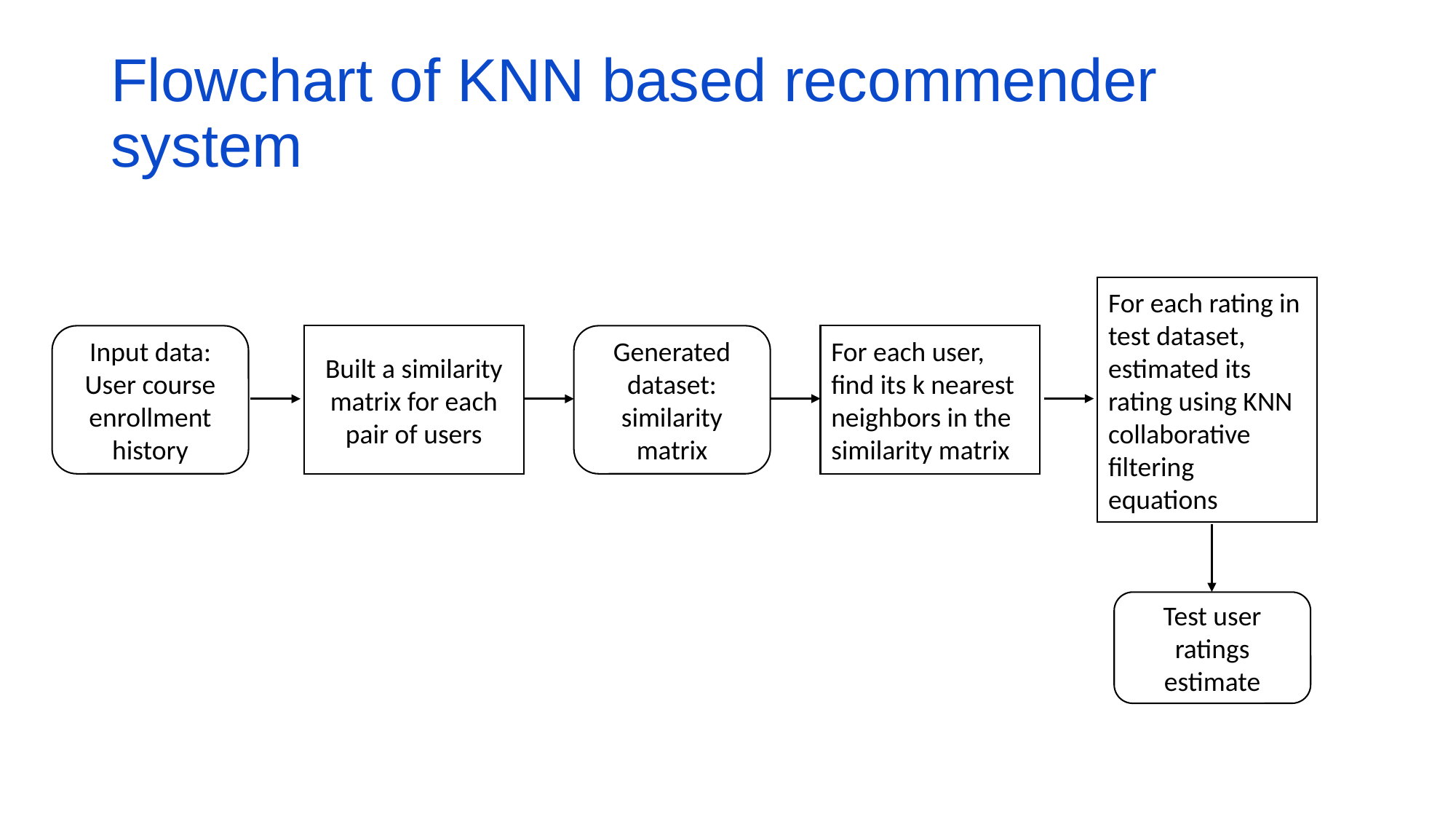

# Flowchart of KNN based recommender system
For each rating in test dataset, estimated its rating using KNN collaborative filtering equations
Input data:
User course enrollment history
Built a similarity matrix for each pair of users
Generated dataset: similarity matrix
For each user, find its k nearest neighbors in the similarity matrix
Test user ratings estimate